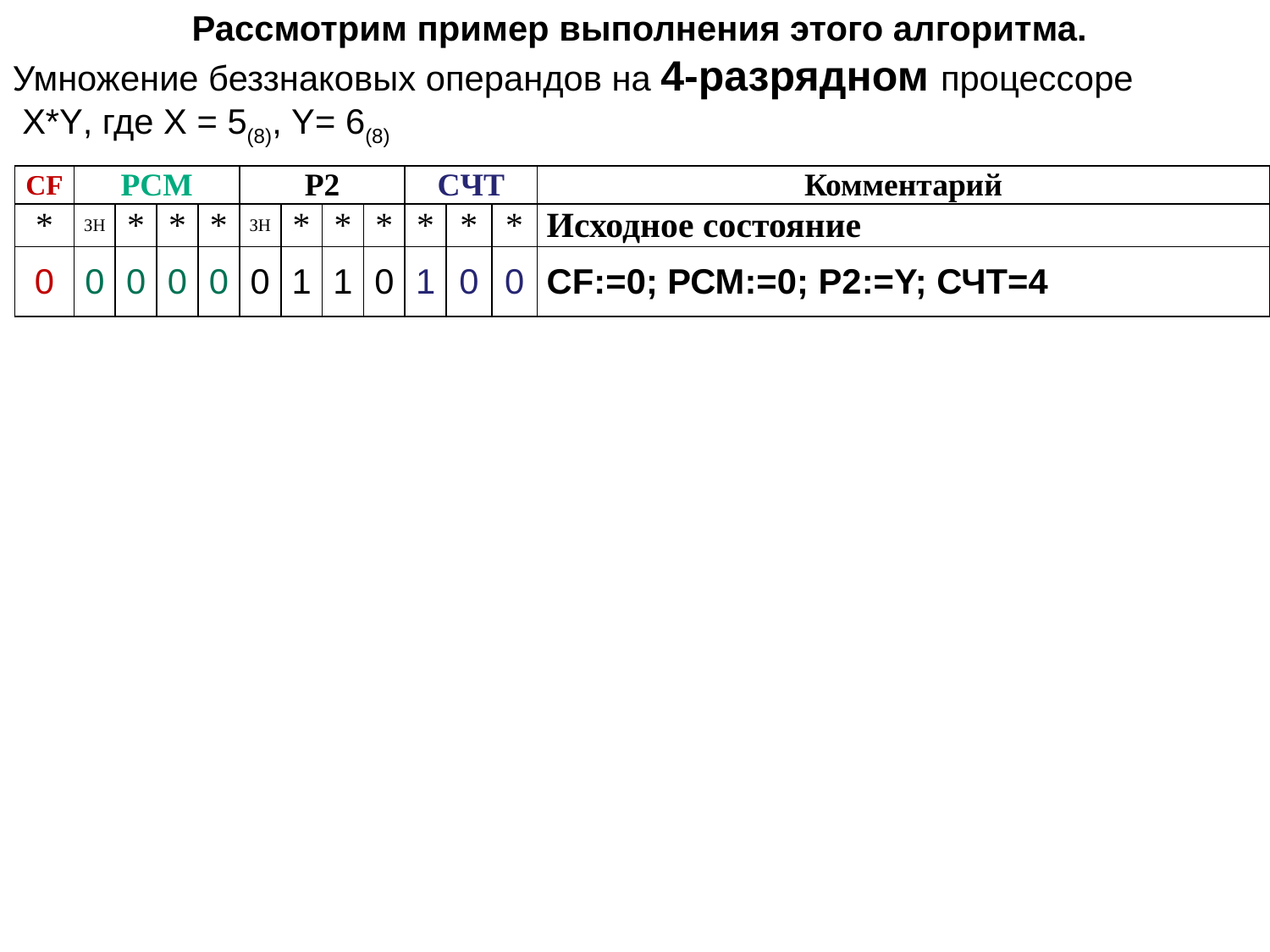

Рассмотрим пример выполнения этого алгоритма.
Умножение беззнаковых операндов на 4-разрядном процессоре
 X*Y, где X = 5(8), Y= 6(8)

| CF | PCM |  |  |  | P2 |  |  |  | CЧТ |  |  | Комментарий |
| --- | --- | --- | --- | --- | --- | --- | --- | --- | --- | --- | --- | --- |
| \* | ЗН | \* | \* | \* | ЗН | \* | \* | \* | \* | \* | \* | Исходное состояние |
| 0 | 0 | 0 | 0 | 0 | 0 | 1 | 1 | 0 | 1 | 0 | 0 | CF:=0; РСМ:=0; Р2:=Y; СЧТ=4 |